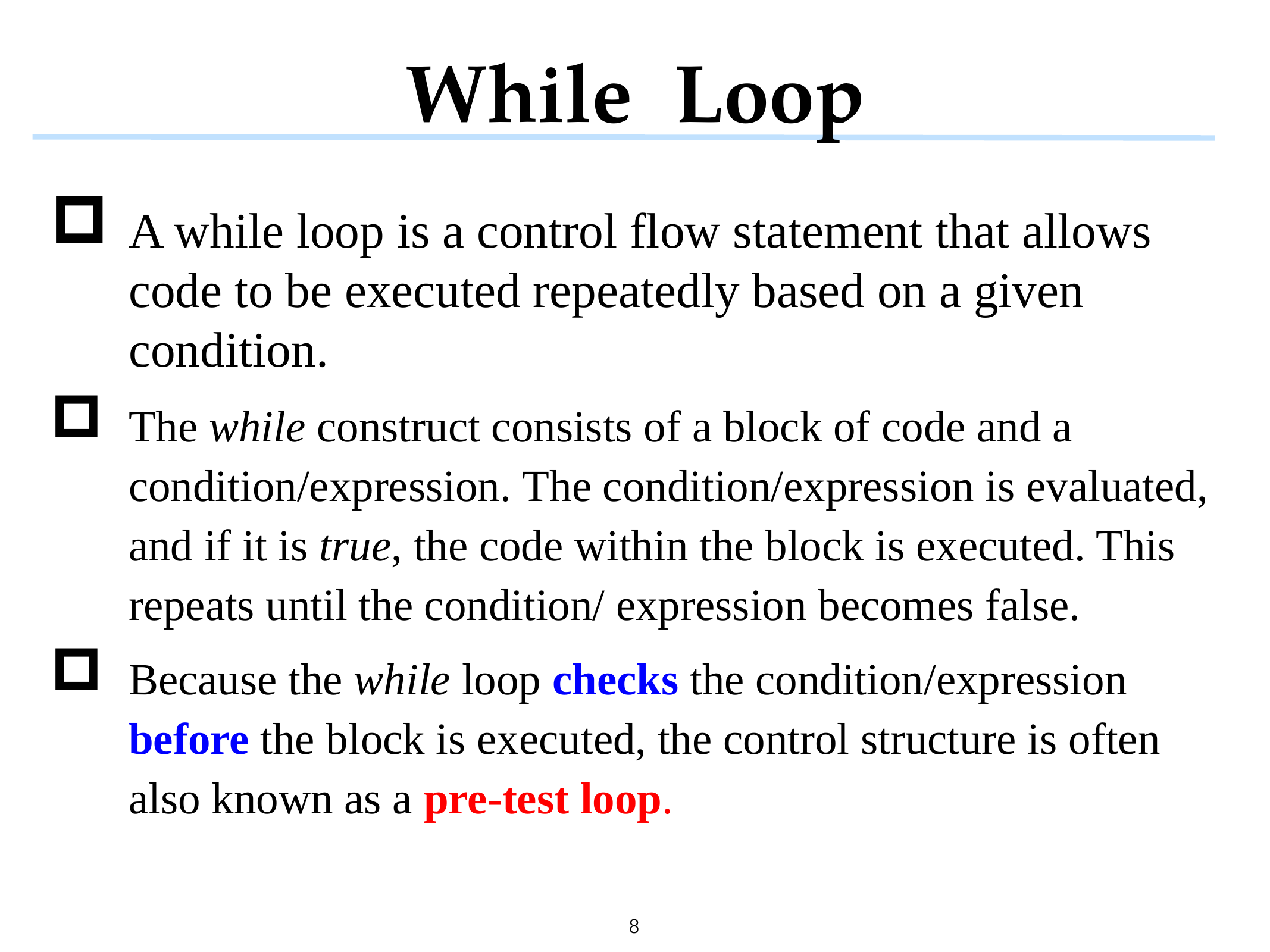

# While  Loop
A while loop is a control flow statement that allows code to be executed repeatedly based on a given condition.
The while construct consists of a block of code and a condition/expression. The condition/expression is evaluated, and if it is true, the code within the block is executed. This repeats until the condition/ expression becomes false.
Because the while loop checks the condition/expression before the block is executed, the control structure is often also known as a pre-test loop.
8